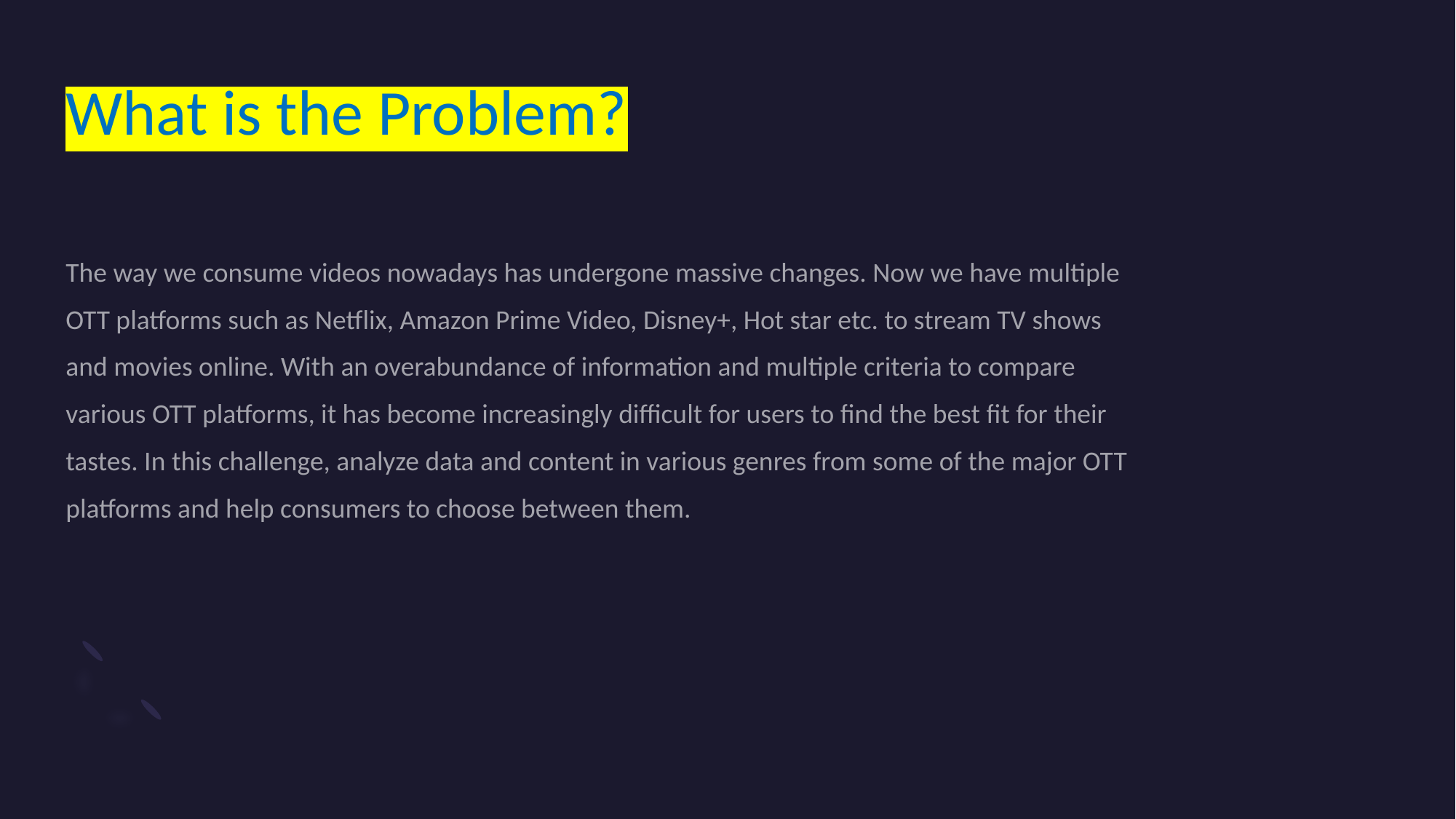

# What is the Problem?
The way we consume videos nowadays has undergone massive changes. Now we have multiple
OTT platforms such as Netflix, Amazon Prime Video, Disney+, Hot star etc. to stream TV shows
and movies online. With an overabundance of information and multiple criteria to compare
various OTT platforms, it has become increasingly difficult for users to find the best fit for their
tastes. In this challenge, analyze data and content in various genres from some of the major OTT
platforms and help consumers to choose between them.